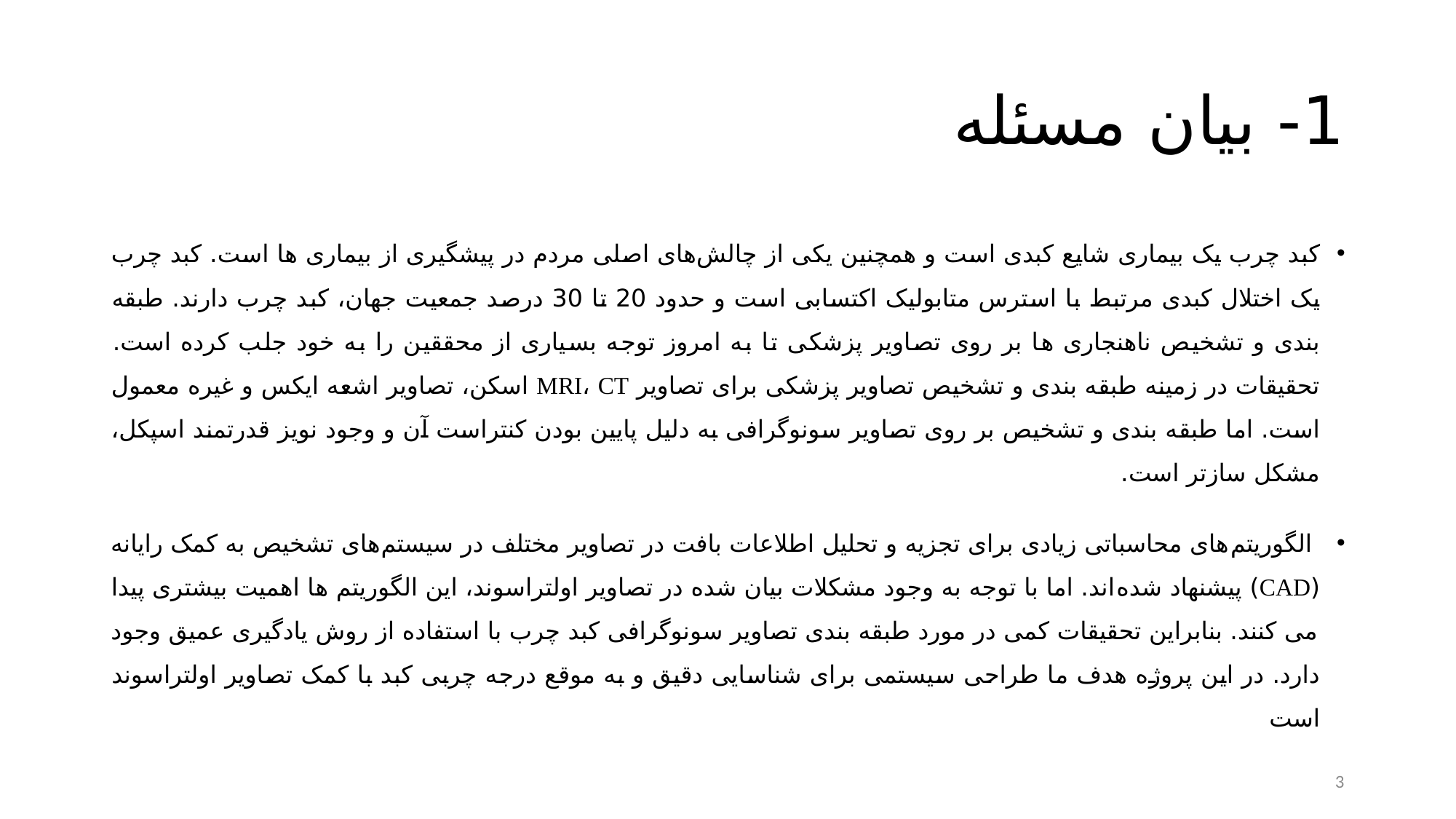

# 1- بیان مسئله
کبد چرب یک بیماری شایع کبدی است و همچنین یکی از چالش‌های اصلی مردم در پیشگیری از بیماری ها است. کبد چرب یک اختلال کبدی مرتبط با استرس متابولیک اکتسابی است و حدود 20 تا 30 درصد جمعیت جهان، کبد چرب دارند. طبقه بندی و تشخیص ناهنجاری ها بر روی تصاویر پزشکی تا به امروز توجه بسیاری از محققین را به خود جلب کرده است. تحقیقات در زمینه طبقه بندی و تشخیص تصاویر پزشکی برای تصاویر MRI، CT اسکن، تصاویر اشعه ایکس و غیره معمول است. اما طبقه بندی و تشخیص بر روی تصاویر سونوگرافی به دلیل پایین بودن کنتراست آن و وجود نویز قدرتمند اسپکل، مشکل سازتر است.
 الگوریتم‌های محاسباتی زیادی برای تجزیه و تحلیل اطلاعات بافت در تصاویر مختلف در سیستم‌های تشخیص به کمک رایانه (CAD) پیشنهاد شده‌اند. اما با توجه به وجود مشکلات بیان شده در تصاویر اولتراسوند، این الگوریتم ها اهمیت بیشتری پیدا می کنند. بنابراین تحقیقات کمی در مورد طبقه بندی تصاویر سونوگرافی کبد چرب با استفاده از روش یادگیری عمیق وجود دارد. در این پروژه هدف ما طراحی سیستمی برای شناسایی دقیق و به موقع درجه چربی کبد با کمک تصاویر اولتراسوند است
3